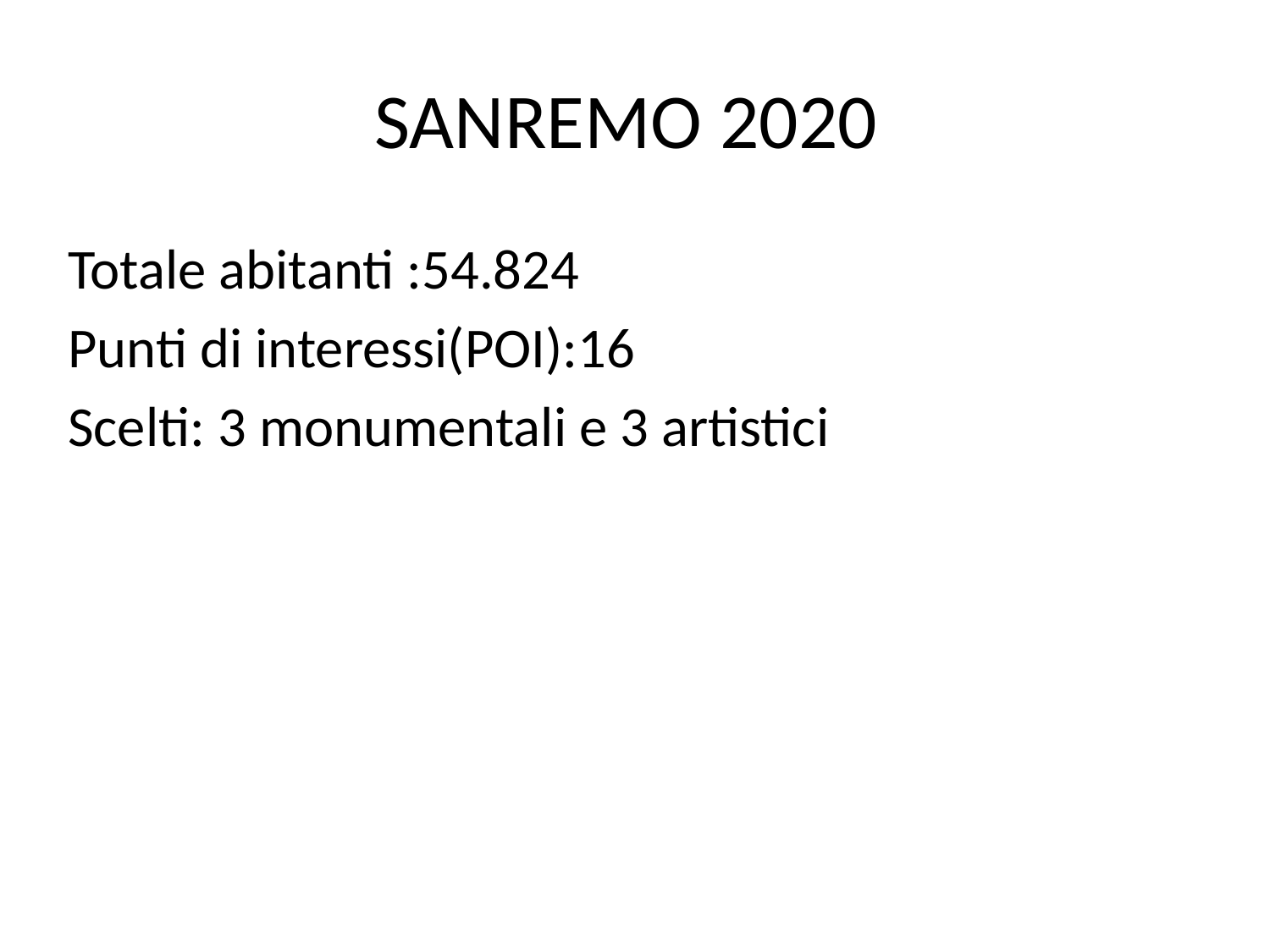

# SANREMO 2020
Totale abitanti :54.824
Punti di interessi(POI):16
Scelti: 3 monumentali e 3 artistici